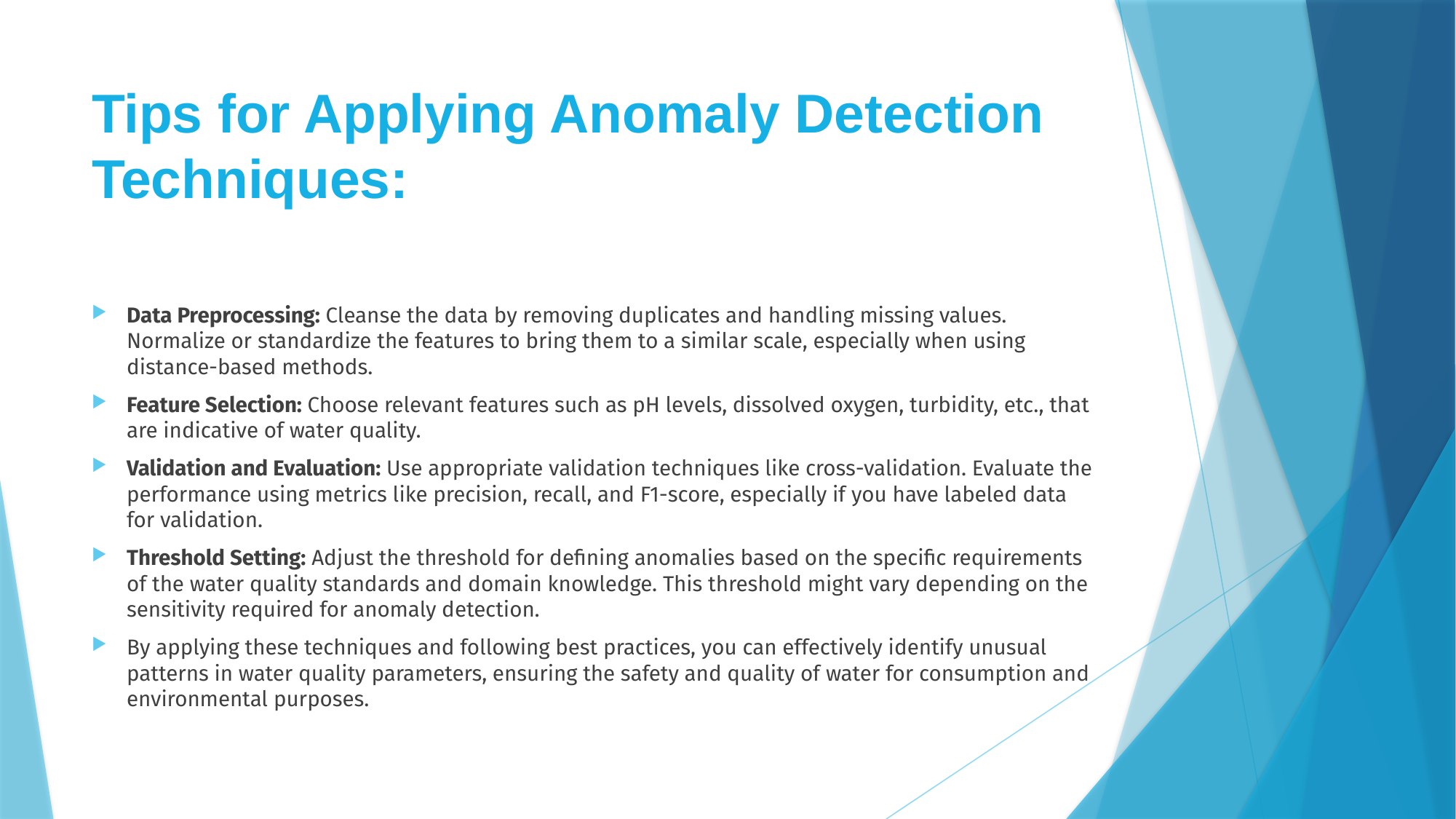

# Tips for Applying Anomaly Detection Techniques:

Data Preprocessing: Cleanse the data by removing duplicates and handling missing values. Normalize or standardize the features to bring them to a similar scale, especially when using distance-based methods.
Feature Selection: Choose relevant features such as pH levels, dissolved oxygen, turbidity, etc., that are indicative of water quality.
Validation and Evaluation: Use appropriate validation techniques like cross-validation. Evaluate the performance using metrics like precision, recall, and F1-score, especially if you have labeled data for validation.
Threshold Setting: Adjust the threshold for defining anomalies based on the specific requirements of the water quality standards and domain knowledge. This threshold might vary depending on the sensitivity required for anomaly detection.
By applying these techniques and following best practices, you can effectively identify unusual patterns in water quality parameters, ensuring the safety and quality of water for consumption and environmental purposes.